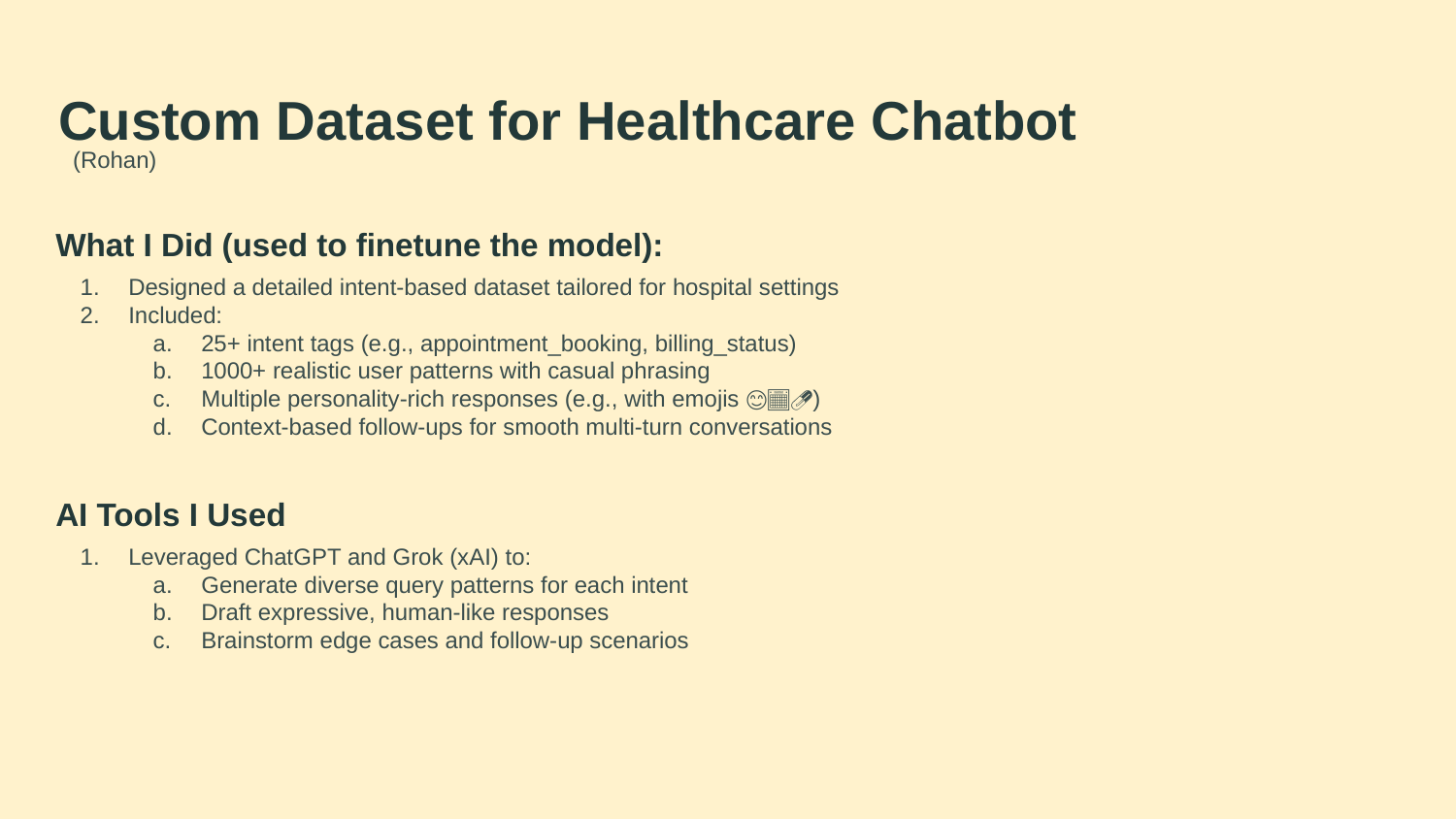

Custom Dataset for Healthcare Chatbot
(Rohan)
What I Did (used to finetune the model):
Designed a detailed intent-based dataset tailored for hospital settings
Included:
25+ intent tags (e.g., appointment_booking, billing_status)
1000+ realistic user patterns with casual phrasing
Multiple personality-rich responses (e.g., with emojis 😊📅💊)
Context-based follow-ups for smooth multi-turn conversations
AI Tools I Used
Leveraged ChatGPT and Grok (xAI) to:
Generate diverse query patterns for each intent
Draft expressive, human-like responses
Brainstorm edge cases and follow-up scenarios